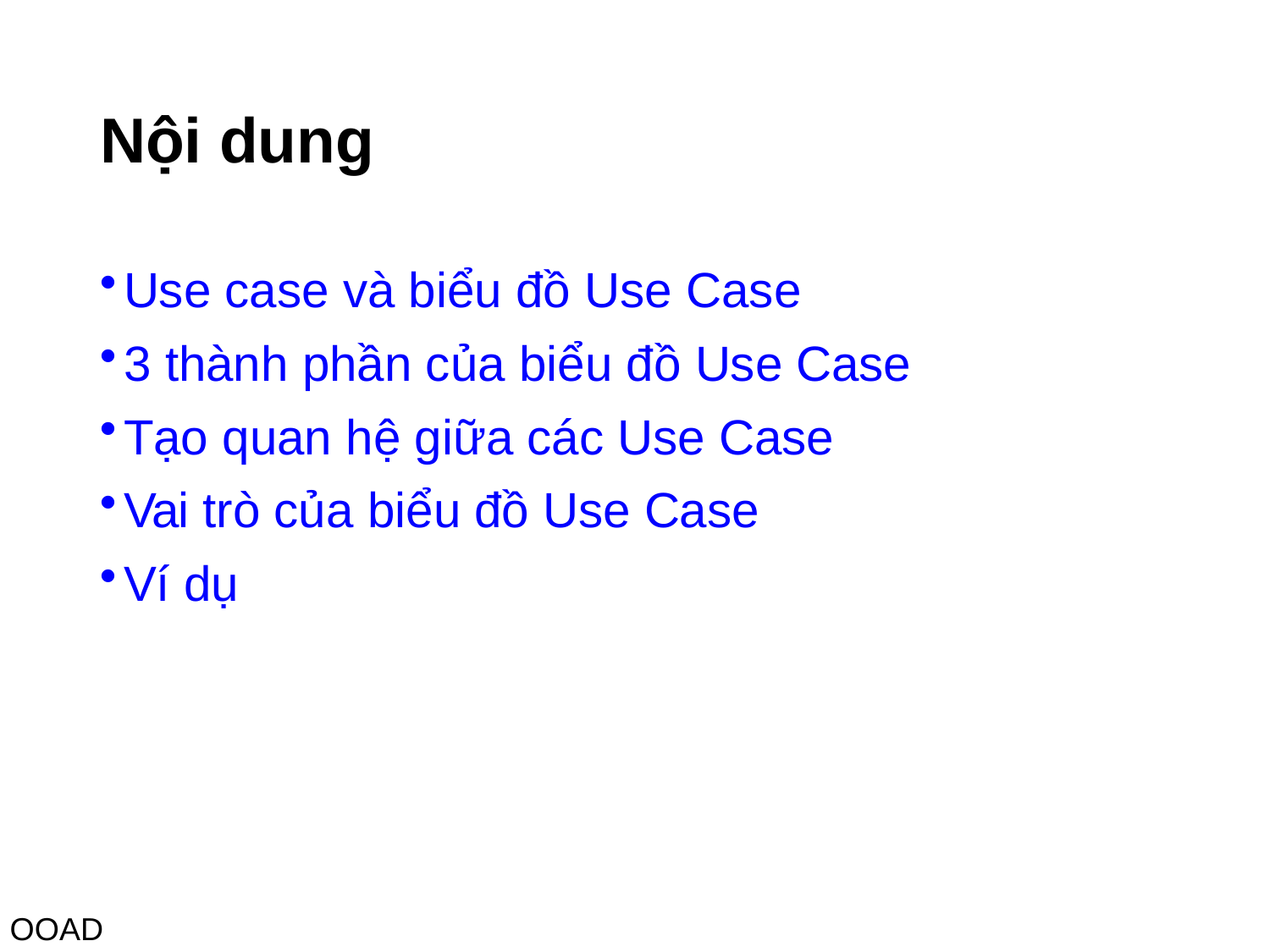

# Nội dung
Use case và biểu đồ Use Case
3 thành phần của biểu đồ Use Case
Tạo quan hệ giữa các Use Case
Vai trò của biểu đồ Use Case
Ví dụ
OOAD